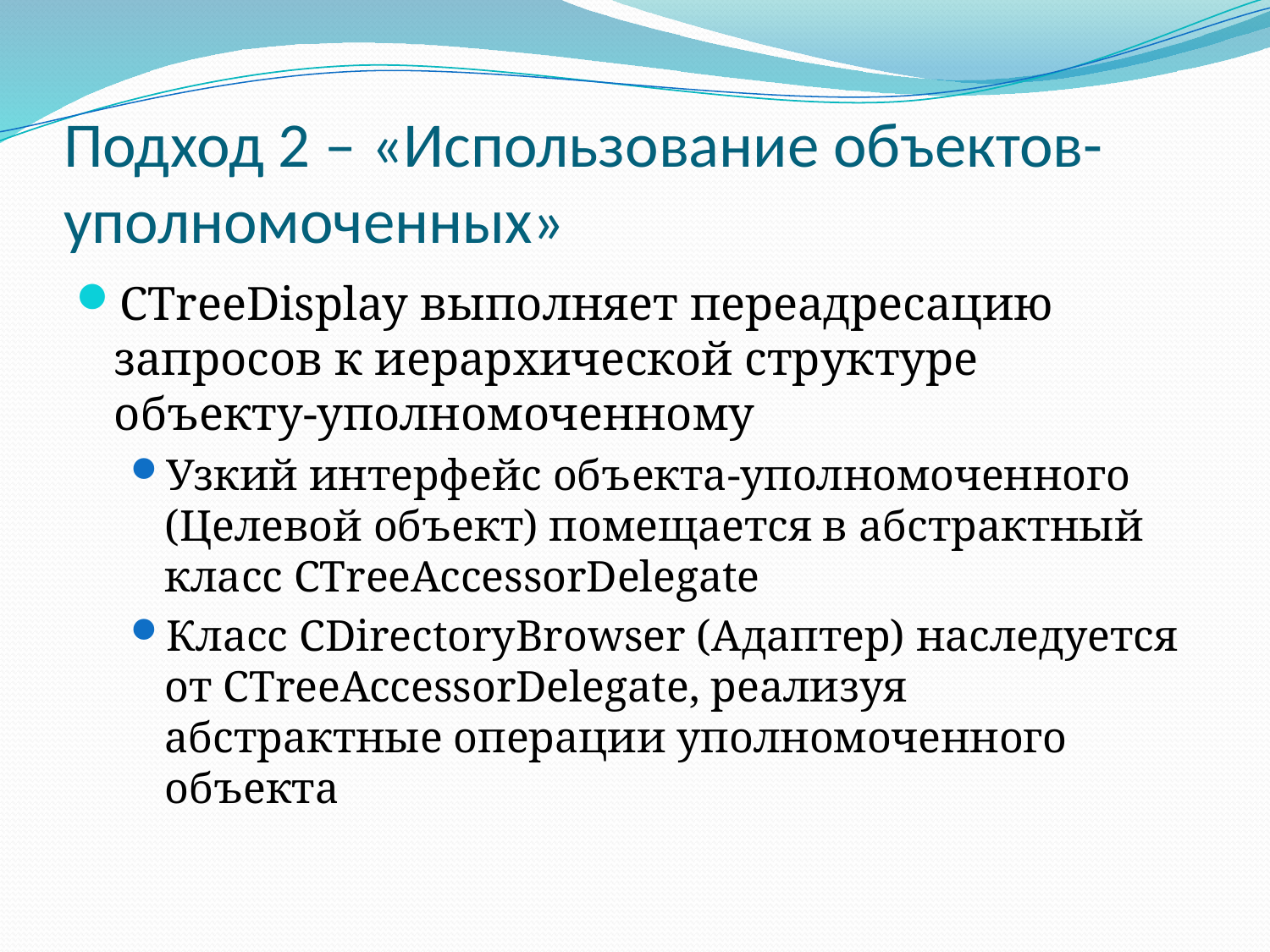

# Подход 2 – «Использование объектов-уполномоченных»
CTreeDisplay выполняет переадресацию запросов к иерархической структуре объекту-уполномоченному
Узкий интерфейс объекта-уполномоченного (Целевой объект) помещается в абстрактный класс CTreeAccessorDelegate
Класс CDirectoryBrowser (Адаптер) наследуется от CTreeAccessorDelegate, реализуя абстрактные операции уполномоченного объекта